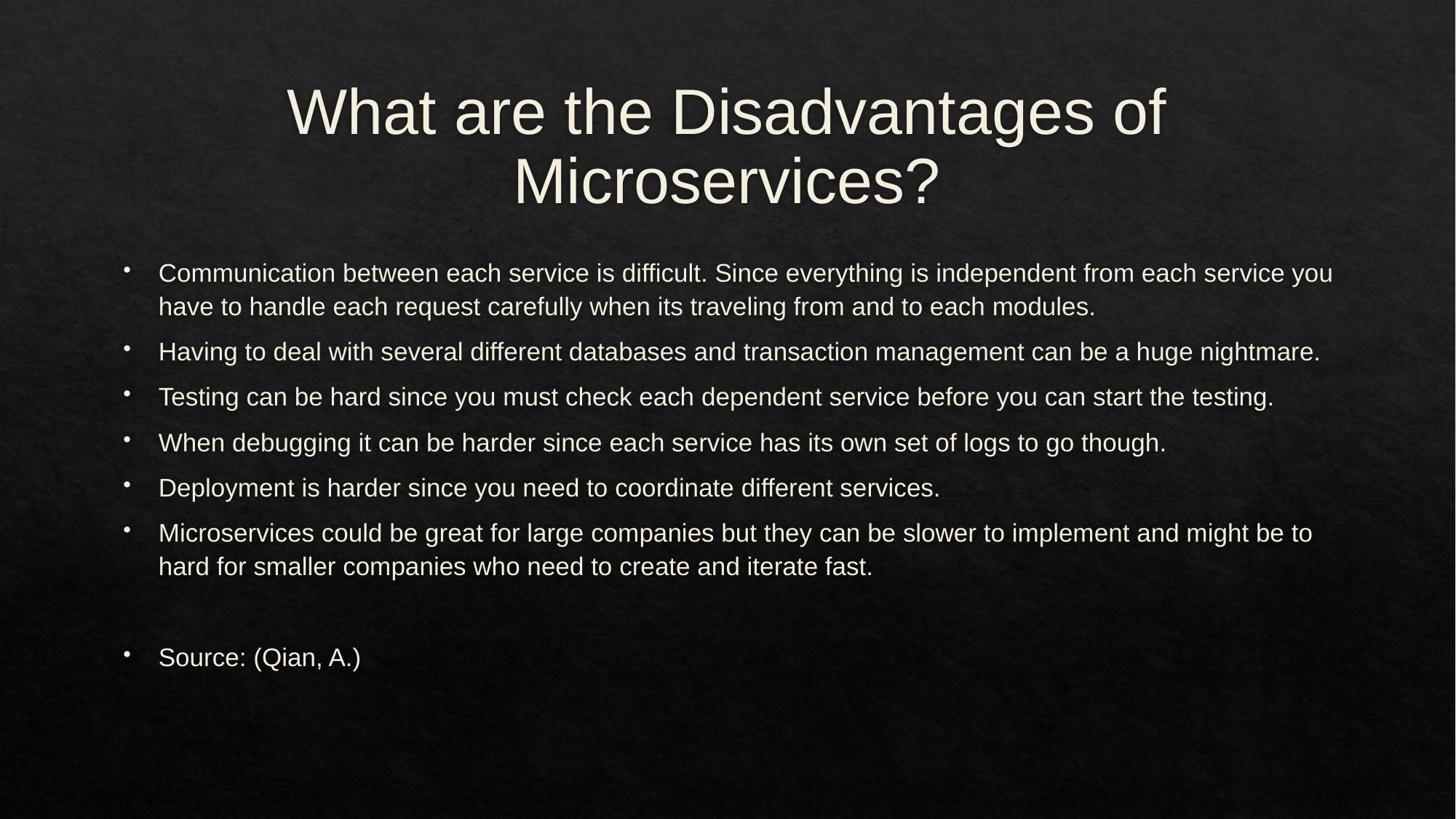

# What are the Disadvantages of Microservices?
Communication between each service is difficult. Since everything is independent from each service you have to handle each request carefully when its traveling from and to each modules.
Having to deal with several different databases and transaction management can be a huge nightmare.
Testing can be hard since you must check each dependent service before you can start the testing.
When debugging it can be harder since each service has its own set of logs to go though.
Deployment is harder since you need to coordinate different services.
Microservices could be great for large companies but they can be slower to implement and might be to hard for smaller companies who need to create and iterate fast.

Source: (Qian, A.)